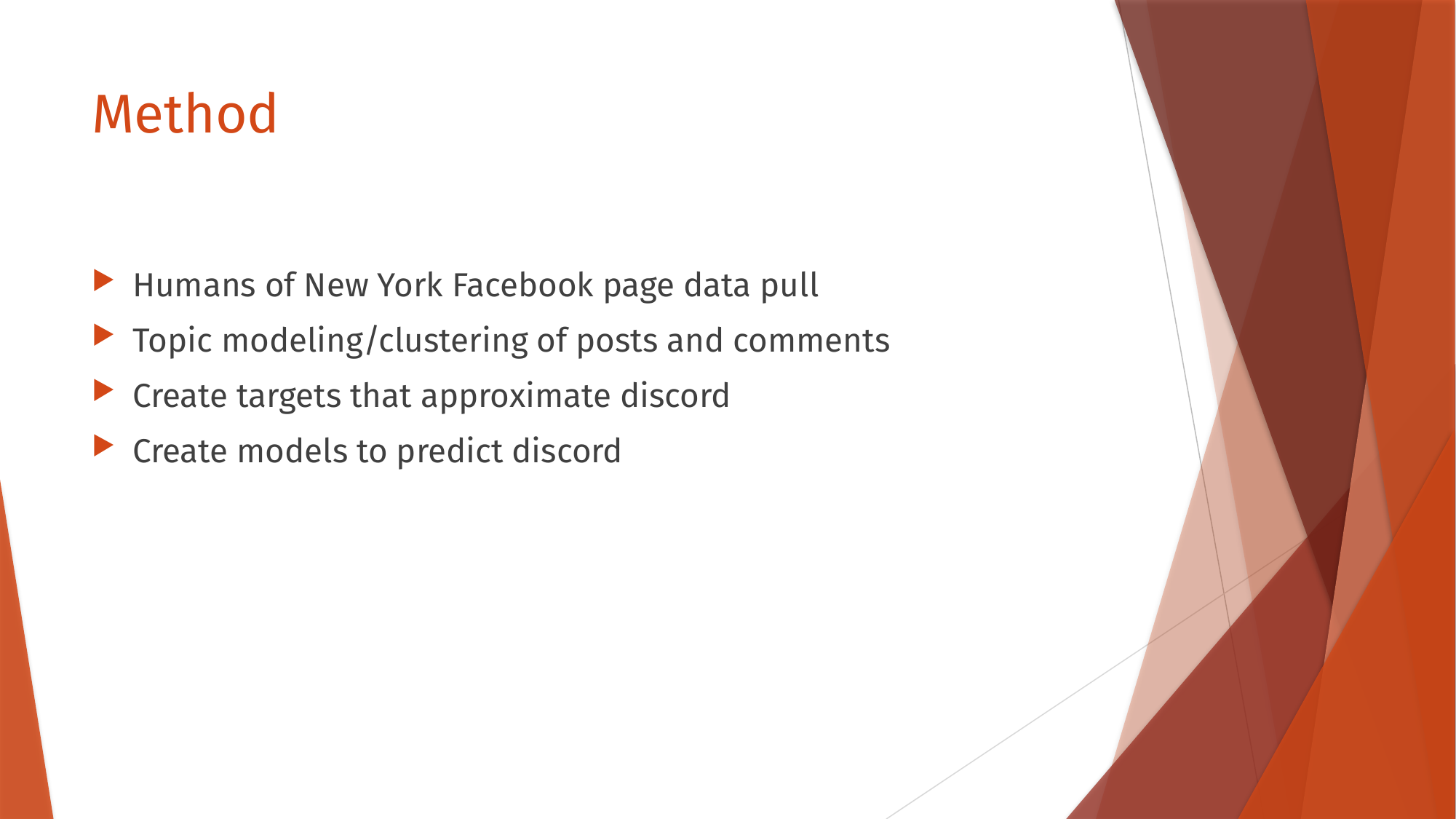

# Method
Humans of New York Facebook page data pull
Topic modeling/clustering of posts and comments
Create targets that approximate discord
Create models to predict discord